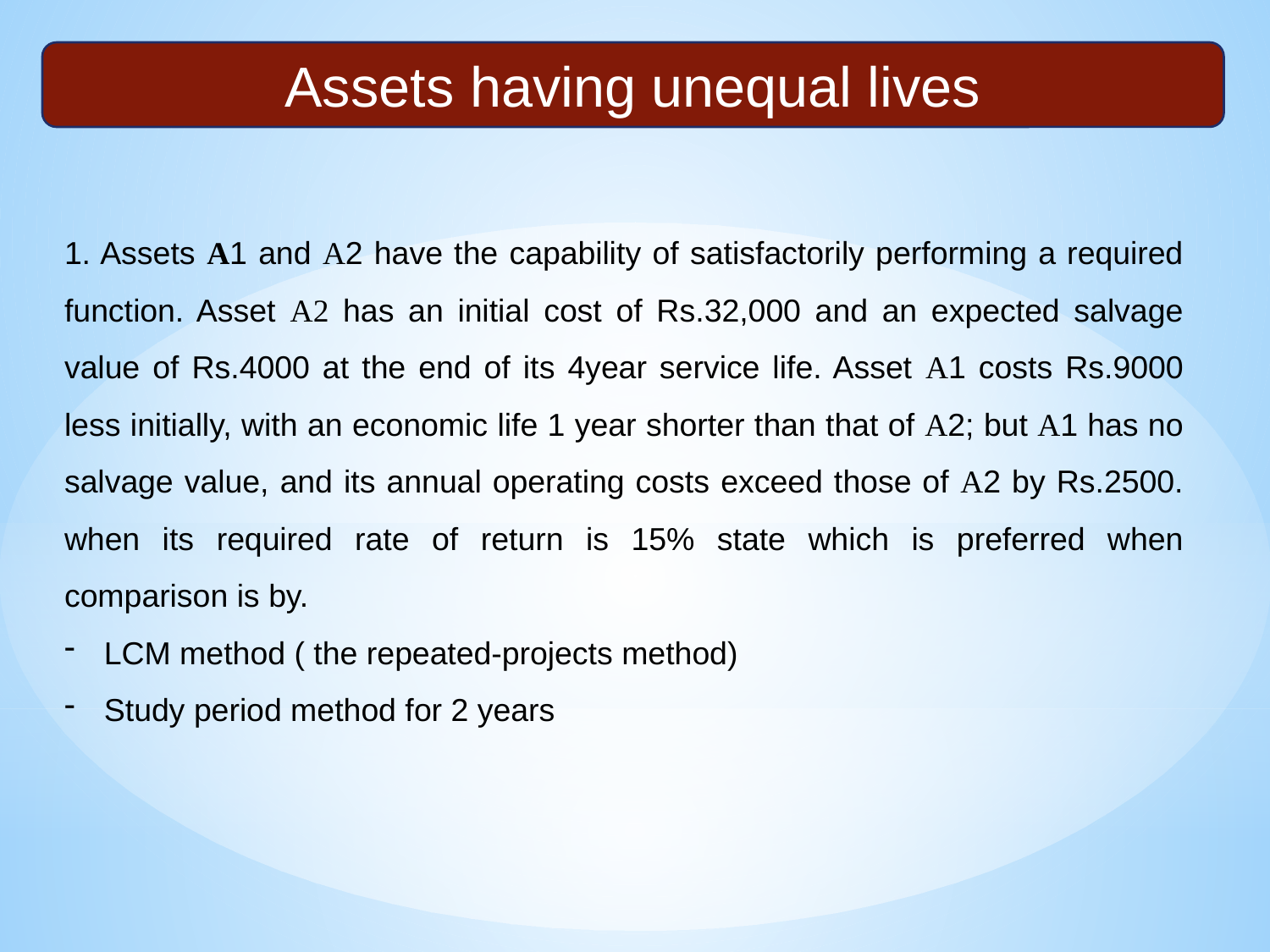

Assets having unequal lives

1. Assets A1 and A2 have the capability of satisfactorily performing a required function. Asset A2 has an initial cost of Rs.32,000 and an expected salvage value of Rs.4000 at the end of its 4year service life. Asset A1 costs Rs.9000 less initially, with an economic life 1 year shorter than that of A2; but A1 has no salvage value, and its annual operating costs exceed those of A2 by Rs.2500. when its required rate of return is 15% state which is preferred when comparison is by.
LCM method ( the repeated-projects method)
Study period method for 2 years